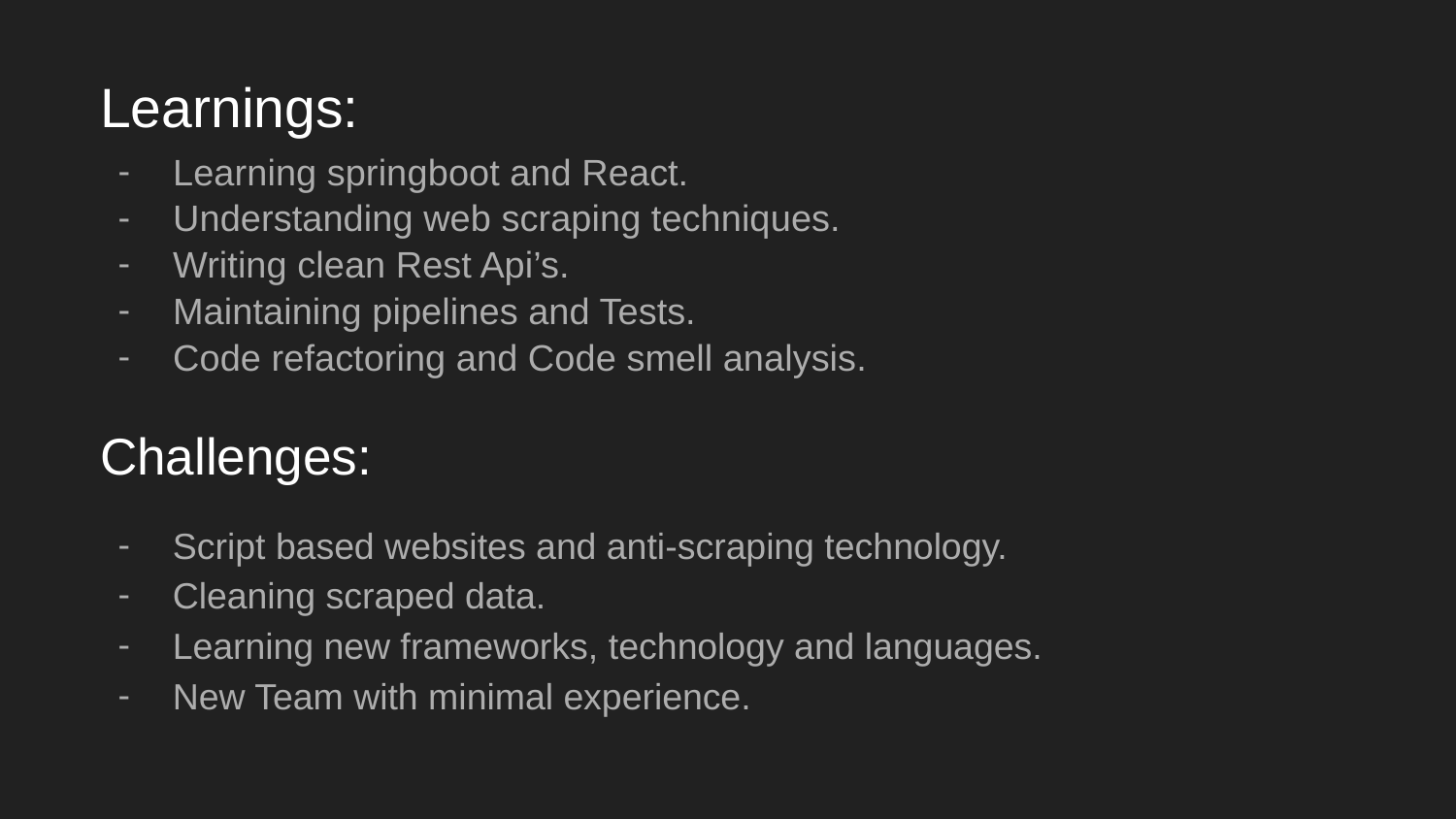

# Learnings:
Learning springboot and React.
Understanding web scraping techniques.
Writing clean Rest Api’s.
Maintaining pipelines and Tests.
Code refactoring and Code smell analysis.
Challenges:
Script based websites and anti-scraping technology.
Cleaning scraped data.
Learning new frameworks, technology and languages.
New Team with minimal experience.